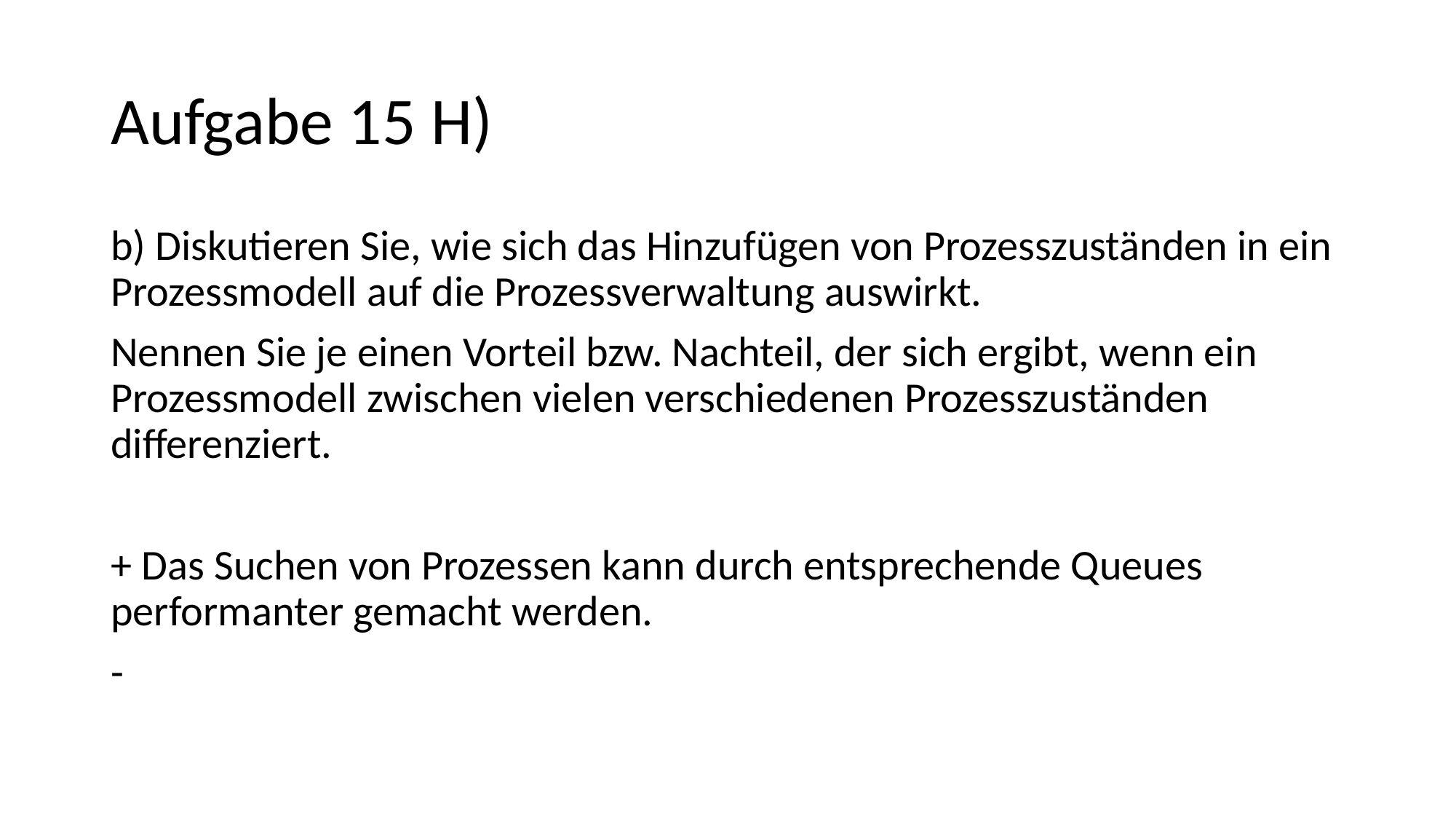

# Aufgabe 15 H)
b) Diskutieren Sie, wie sich das Hinzufügen von Prozesszuständen in ein Prozessmodell auf die Prozessverwaltung auswirkt.
Nennen Sie je einen Vorteil bzw. Nachteil, der sich ergibt, wenn ein Prozessmodell zwischen vielen verschiedenen Prozesszuständen differenziert.

+ Das Suchen von Prozessen kann durch entsprechende Queues performanter gemacht werden.
-